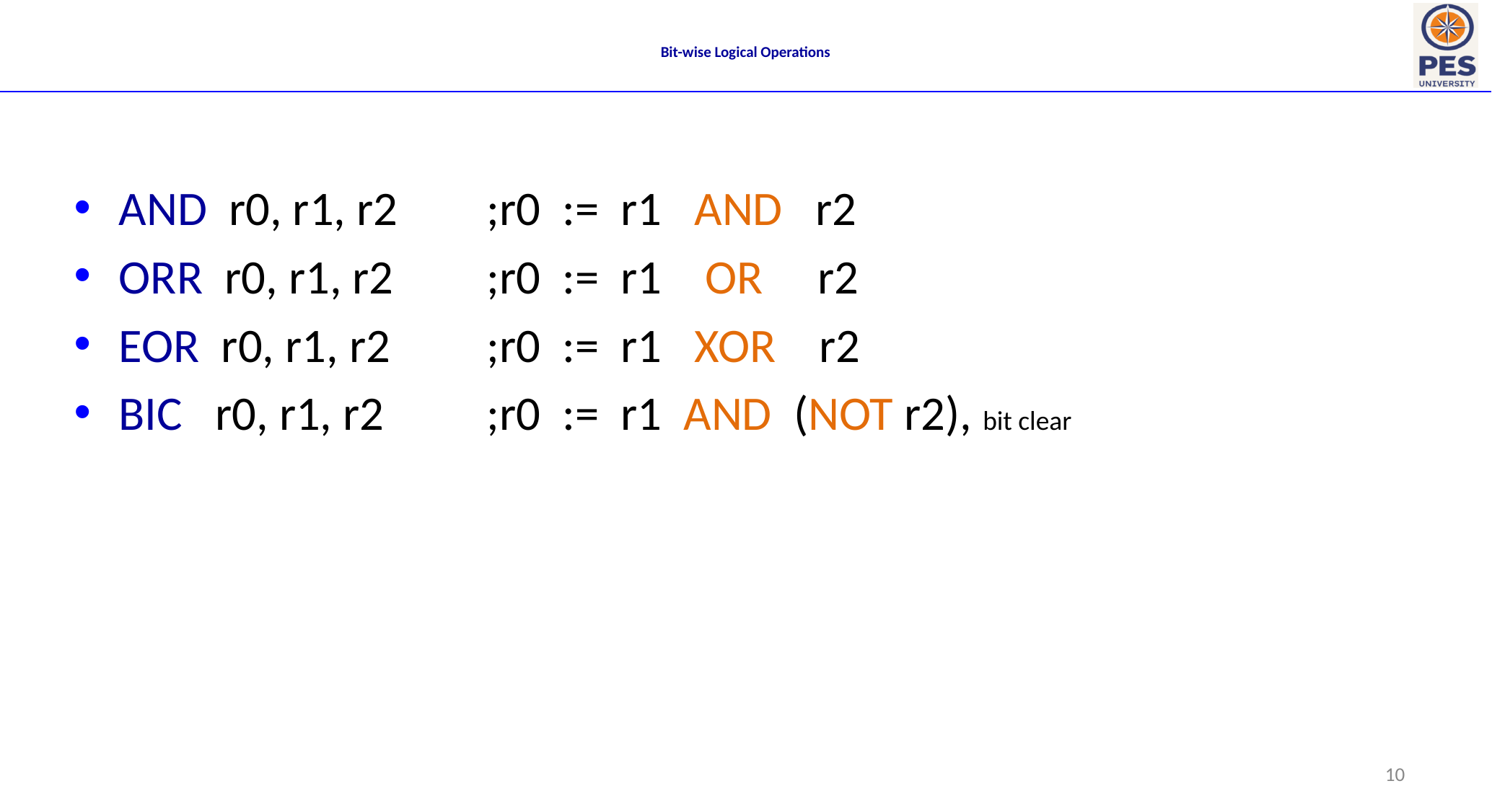

# Bit-wise Logical Operations
AND  r0, r1, r2	    ;r0  :=  r1   AND   r2
ORR  r0, r1, r2	    ;r0  :=  r1    OR     r2
EOR  r0, r1, r2	    ;r0  :=  r1   XOR    r2
BIC   r0, r1, r2	    ;r0  :=  r1  AND  (NOT r2), bit clear

10